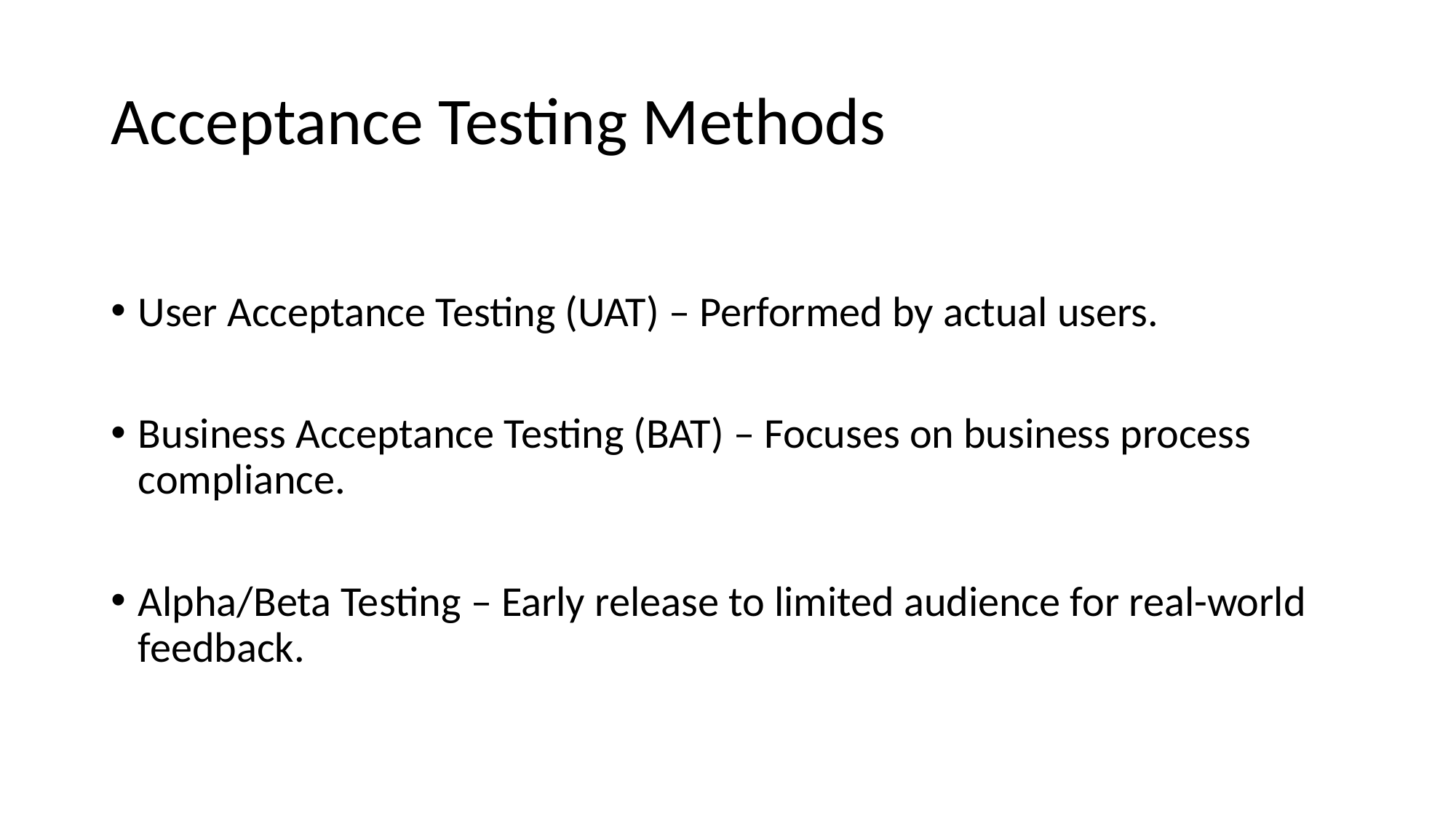

# Acceptance Testing Methods

User Acceptance Testing (UAT) – Performed by actual users.

Business Acceptance Testing (BAT) – Focuses on business process compliance.

Alpha/Beta Testing – Early release to limited audience for real-world feedback.